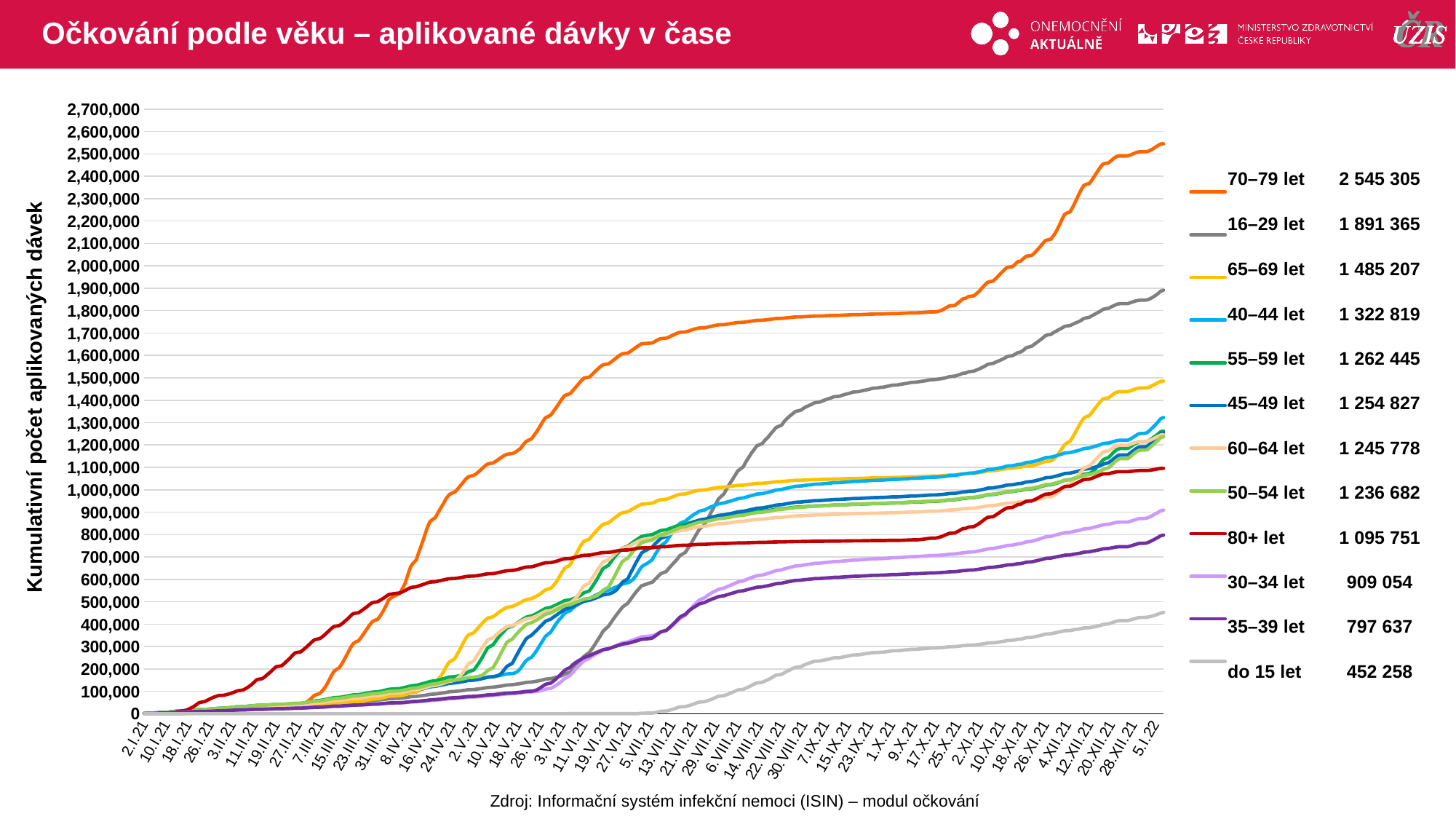

# Očkování podle věku – aplikované dávky v čase

### Chart

| Category | 70–79 | 16–29 | 65–69 | 40–44 | 55–59 | 45–49 | 60–64 | 50–54 | 80+ | 30–34 | 35–39 | do 15 |
|---|---|---|---|---|---|---|---|---|---|---|---|---|
| 2.I.21 | 689.0 | 1435.0 | 744.0 | 1697.0 | 1320.0 | 1525.0 | 1079.0 | 1488.0 | 759.0 | 1134.0 | 935.0 | 0.0 |
| 3.I.21 | 725.0 | 1527.0 | 786.0 | 1839.0 | 1429.0 | 1644.0 | 1147.0 | 1597.0 | 764.0 | 1216.0 | 1001.0 | 0.0 |
| 4.I.21 | 870.0 | 1855.0 | 992.0 | 2336.0 | 1847.0 | 2111.0 | 1459.0 | 2043.0 | 799.0 | 1505.0 | 1276.0 | 0.0 |
| 5.I.21 | 1045.0 | 2312.0 | 1222.0 | 2933.0 | 2368.0 | 2697.0 | 1843.0 | 2639.0 | 843.0 | 1857.0 | 1641.0 | 0.0 |
| 6.I.21 | 1303.0 | 2894.0 | 1538.0 | 3701.0 | 3047.0 | 3449.0 | 2327.0 | 3389.0 | 916.0 | 2312.0 | 2029.0 | 0.0 |
| 7.I.21 | 1784.0 | 3694.0 | 1947.0 | 4655.0 | 3913.0 | 4395.0 | 3009.0 | 4334.0 | 1348.0 | 2881.0 | 2588.0 | 0.0 |
| 8.I.21 | 2317.0 | 4598.0 | 2438.0 | 5817.0 | 4937.0 | 5623.0 | 3821.0 | 5528.0 | 2228.0 | 3550.0 | 3267.0 | 0.0 |
| 9.I.21 | 2501.0 | 4740.0 | 2594.0 | 6023.0 | 5147.0 | 5827.0 | 4012.0 | 5742.0 | 2422.0 | 3660.0 | 3398.0 | 0.0 |
| 10.I.21 | 2660.0 | 4877.0 | 2731.0 | 6225.0 | 5333.0 | 6035.0 | 4161.0 | 5930.0 | 2537.0 | 3777.0 | 3504.0 | 0.0 |
| 11.I.21 | 3152.0 | 5855.0 | 3250.0 | 7475.0 | 6414.0 | 7253.0 | 4970.0 | 7022.0 | 3194.0 | 4441.0 | 4157.0 | 0.0 |
| 12.I.21 | 4075.0 | 6920.0 | 3994.0 | 8998.0 | 7696.0 | 8717.0 | 6040.0 | 8401.0 | 4955.0 | 5236.0 | 5010.0 | 0.0 |
| 13.I.21 | 5315.0 | 7878.0 | 4773.0 | 10392.0 | 9076.0 | 10124.0 | 7072.0 | 9850.0 | 6713.0 | 6004.0 | 5811.0 | 0.0 |
| 14.I.21 | 6777.0 | 8927.0 | 5693.0 | 11916.0 | 10570.0 | 11633.0 | 8247.0 | 11429.0 | 9078.0 | 6772.0 | 6619.0 | 0.0 |
| 15.I.21 | 8011.0 | 9875.0 | 6560.0 | 13266.0 | 11988.0 | 12933.0 | 9384.0 | 12878.0 | 11480.0 | 7464.0 | 7338.0 | 0.0 |
| 16.I.21 | 8353.0 | 10008.0 | 6730.0 | 13460.0 | 12191.0 | 13096.0 | 9561.0 | 13096.0 | 13029.0 | 7554.0 | 7427.0 | 0.0 |
| 17.I.21 | 8575.0 | 10187.0 | 6849.0 | 13624.0 | 12337.0 | 13252.0 | 9695.0 | 13275.0 | 14703.0 | 7682.0 | 7522.0 | 0.0 |
| 18.I.21 | 9554.0 | 10936.0 | 7622.0 | 14779.0 | 13404.0 | 14358.0 | 10593.0 | 14418.0 | 19546.0 | 8288.0 | 8104.0 | 1.0 |
| 19.I.21 | 10572.0 | 11652.0 | 8410.0 | 15880.0 | 14580.0 | 15462.0 | 11532.0 | 15586.0 | 25330.0 | 8827.0 | 8649.0 | 2.0 |
| 20.I.21 | 11699.0 | 12384.0 | 9153.0 | 16924.0 | 15766.0 | 16559.0 | 12549.0 | 16770.0 | 32024.0 | 9365.0 | 9222.0 | 2.0 |
| 21.I.21 | 12840.0 | 13076.0 | 9837.0 | 17943.0 | 16863.0 | 17576.0 | 13362.0 | 17889.0 | 40438.0 | 9859.0 | 9735.0 | 2.0 |
| 22.I.21 | 13656.0 | 13640.0 | 10336.0 | 18718.0 | 17700.0 | 18375.0 | 13961.0 | 18747.0 | 49519.0 | 10242.0 | 10145.0 | 2.0 |
| 23.I.21 | 13868.0 | 13778.0 | 10447.0 | 18913.0 | 17896.0 | 18554.0 | 14117.0 | 18951.0 | 52040.0 | 10341.0 | 10237.0 | 2.0 |
| 24.I.21 | 13989.0 | 13895.0 | 10536.0 | 19073.0 | 18031.0 | 18701.0 | 14226.0 | 19103.0 | 53906.0 | 10432.0 | 10314.0 | 2.0 |
| 25.I.21 | 14507.0 | 14498.0 | 10995.0 | 19860.0 | 18762.0 | 19470.0 | 14793.0 | 19866.0 | 60118.0 | 10876.0 | 10751.0 | 2.0 |
| 26.I.21 | 15170.0 | 15267.0 | 11602.0 | 20810.0 | 19755.0 | 20407.0 | 15537.0 | 20897.0 | 66539.0 | 11400.0 | 11280.0 | 2.0 |
| 27.I.21 | 15760.0 | 16023.0 | 12085.0 | 21786.0 | 20729.0 | 21433.0 | 16240.0 | 21956.0 | 72084.0 | 11936.0 | 11807.0 | 2.0 |
| 28.I.21 | 16397.0 | 16853.0 | 12592.0 | 22867.0 | 21681.0 | 22467.0 | 17048.0 | 23000.0 | 76767.0 | 12539.0 | 12467.0 | 2.0 |
| 29.I.21 | 17059.0 | 17733.0 | 13181.0 | 24038.0 | 22819.0 | 23793.0 | 17965.0 | 24277.0 | 81151.0 | 13192.0 | 13117.0 | 2.0 |
| 30.I.21 | 17200.0 | 17832.0 | 13301.0 | 24162.0 | 22963.0 | 23936.0 | 18085.0 | 24400.0 | 81790.0 | 13263.0 | 13181.0 | 2.0 |
| 31.I.21 | 17355.0 | 17942.0 | 13413.0 | 24302.0 | 23082.0 | 24062.0 | 18195.0 | 24539.0 | 82459.0 | 13345.0 | 13269.0 | 2.0 |
| 1.II.21 | 18007.0 | 18851.0 | 13985.0 | 25467.0 | 24095.0 | 25179.0 | 18996.0 | 25625.0 | 85441.0 | 13968.0 | 13874.0 | 2.0 |
| 2.II.21 | 18883.0 | 19875.0 | 14706.0 | 26830.0 | 25334.0 | 26575.0 | 19993.0 | 26949.0 | 88828.0 | 14674.0 | 14673.0 | 2.0 |
| 3.II.21 | 20060.0 | 20839.0 | 15495.0 | 28257.0 | 26744.0 | 28002.0 | 21002.0 | 28401.0 | 92499.0 | 15439.0 | 15432.0 | 2.0 |
| 4.II.21 | 21425.0 | 21962.0 | 16391.0 | 29781.0 | 28251.0 | 29564.0 | 22163.0 | 29998.0 | 97360.0 | 16255.0 | 16303.0 | 2.0 |
| 5.II.21 | 22573.0 | 22914.0 | 17234.0 | 31082.0 | 29599.0 | 30874.0 | 23265.0 | 31407.0 | 102200.0 | 16925.0 | 17016.0 | 2.0 |
| 6.II.21 | 22737.0 | 23026.0 | 17357.0 | 31252.0 | 29754.0 | 31011.0 | 23409.0 | 31570.0 | 103998.0 | 17026.0 | 17095.0 | 2.0 |
| 7.II.21 | 22896.0 | 23160.0 | 17454.0 | 31375.0 | 29888.0 | 31142.0 | 23516.0 | 31711.0 | 106126.0 | 17112.0 | 17159.0 | 2.0 |
| 8.II.21 | 23849.0 | 23953.0 | 18121.0 | 32506.0 | 30974.0 | 32248.0 | 24430.0 | 32787.0 | 112328.0 | 17686.0 | 17746.0 | 2.0 |
| 9.II.21 | 24981.0 | 24628.0 | 18884.0 | 33601.0 | 32073.0 | 33344.0 | 25311.0 | 33882.0 | 119982.0 | 18227.0 | 18312.0 | 2.0 |
| 10.II.21 | 26312.0 | 25292.0 | 19651.0 | 34712.0 | 33294.0 | 34488.0 | 26296.0 | 35094.0 | 128842.0 | 18705.0 | 18872.0 | 2.0 |
| 11.II.21 | 28036.0 | 26071.0 | 20582.0 | 35902.0 | 34545.0 | 35744.0 | 27373.0 | 36391.0 | 140221.0 | 19256.0 | 19511.0 | 2.0 |
| 12.II.21 | 29499.0 | 26838.0 | 21380.0 | 36967.0 | 35692.0 | 36843.0 | 28299.0 | 37599.0 | 151803.0 | 19774.0 | 20050.0 | 2.0 |
| 13.II.21 | 29829.0 | 26980.0 | 21519.0 | 37113.0 | 35882.0 | 36991.0 | 28455.0 | 37781.0 | 154774.0 | 19847.0 | 20123.0 | 2.0 |
| 14.II.21 | 29919.0 | 27022.0 | 21586.0 | 37163.0 | 35972.0 | 37034.0 | 28508.0 | 37852.0 | 156583.0 | 19870.0 | 20152.0 | 2.0 |
| 15.II.21 | 30836.0 | 27603.0 | 22135.0 | 37921.0 | 36707.0 | 37779.0 | 29099.0 | 38635.0 | 165581.0 | 20291.0 | 20560.0 | 2.0 |
| 16.II.21 | 32035.0 | 28291.0 | 22734.0 | 38670.0 | 37482.0 | 38460.0 | 29719.0 | 39430.0 | 176280.0 | 20635.0 | 20929.0 | 2.0 |
| 17.II.21 | 33312.0 | 28960.0 | 23346.0 | 39419.0 | 38376.0 | 39254.0 | 30423.0 | 40365.0 | 186548.0 | 21048.0 | 21345.0 | 3.0 |
| 18.II.21 | 34699.0 | 29564.0 | 24137.0 | 40254.0 | 39363.0 | 40101.0 | 31279.0 | 41325.0 | 198440.0 | 21479.0 | 21820.0 | 3.0 |
| 19.II.21 | 35891.0 | 30264.0 | 24766.0 | 41056.0 | 40265.0 | 40922.0 | 31949.0 | 42247.0 | 209797.0 | 21908.0 | 22271.0 | 3.0 |
| 20.II.21 | 36037.0 | 30363.0 | 24854.0 | 41143.0 | 40362.0 | 41027.0 | 32037.0 | 42338.0 | 212027.0 | 21968.0 | 22328.0 | 3.0 |
| 21.II.21 | 36097.0 | 30393.0 | 24898.0 | 41175.0 | 40407.0 | 41099.0 | 32088.0 | 42401.0 | 213720.0 | 21994.0 | 22350.0 | 3.0 |
| 22.II.21 | 36958.0 | 30968.0 | 25368.0 | 41796.0 | 41104.0 | 41684.0 | 32671.0 | 43089.0 | 223791.0 | 22421.0 | 22690.0 | 3.0 |
| 23.II.21 | 37989.0 | 31658.0 | 26020.0 | 42642.0 | 41956.0 | 42526.0 | 33349.0 | 44013.0 | 235886.0 | 22910.0 | 23206.0 | 3.0 |
| 24.II.21 | 39350.0 | 32395.0 | 26764.0 | 43498.0 | 42897.0 | 43368.0 | 34194.0 | 44958.0 | 247205.0 | 23435.0 | 23675.0 | 3.0 |
| 25.II.21 | 40995.0 | 33246.0 | 27575.0 | 44541.0 | 43940.0 | 44434.0 | 35081.0 | 46074.0 | 260645.0 | 24021.0 | 24288.0 | 3.0 |
| 26.II.21 | 42901.0 | 34143.0 | 28395.0 | 45527.0 | 45030.0 | 45426.0 | 35955.0 | 47061.0 | 272182.0 | 24583.0 | 24833.0 | 3.0 |
| 27.II.21 | 43218.0 | 34284.0 | 28474.0 | 45672.0 | 45151.0 | 45539.0 | 36053.0 | 47176.0 | 274432.0 | 24666.0 | 24896.0 | 3.0 |
| 28.II.21 | 43353.0 | 34384.0 | 28555.0 | 45802.0 | 45352.0 | 45662.0 | 36189.0 | 47333.0 | 276110.0 | 24740.0 | 24937.0 | 3.0 |
| 1.III.21 | 45995.0 | 35129.0 | 29662.0 | 46989.0 | 46977.0 | 46815.0 | 37676.0 | 48564.0 | 286289.0 | 25325.0 | 25572.0 | 3.0 |
| 2.III.21 | 51117.0 | 36035.0 | 31259.0 | 48564.0 | 50060.0 | 48391.0 | 40503.0 | 50341.0 | 296616.0 | 25995.0 | 26323.0 | 3.0 |
| 3.III.21 | 59666.0 | 37049.0 | 32970.0 | 50370.0 | 52698.0 | 50195.0 | 42951.0 | 52276.0 | 307864.0 | 26767.0 | 27161.0 | 3.0 |
| 4.III.21 | 70955.0 | 37891.0 | 34777.0 | 51913.0 | 55085.0 | 51856.0 | 45557.0 | 53984.0 | 319990.0 | 27347.0 | 27939.0 | 3.0 |
| 5.III.21 | 81923.0 | 38821.0 | 36201.0 | 53452.0 | 57322.0 | 53349.0 | 47526.0 | 55639.0 | 330031.0 | 28046.0 | 28665.0 | 3.0 |
| 6.III.21 | 86468.0 | 39181.0 | 36788.0 | 53979.0 | 58412.0 | 53879.0 | 48401.0 | 56383.0 | 333067.0 | 28273.0 | 28943.0 | 3.0 |
| 7.III.21 | 90887.0 | 39560.0 | 37447.0 | 54595.0 | 59299.0 | 54492.0 | 49083.0 | 57133.0 | 335731.0 | 28499.0 | 29213.0 | 3.0 |
| 8.III.21 | 103965.0 | 40414.0 | 38644.0 | 55996.0 | 61442.0 | 55850.0 | 51019.0 | 58826.0 | 344729.0 | 29145.0 | 29921.0 | 4.0 |
| 9.III.21 | 120446.0 | 41518.0 | 40081.0 | 57749.0 | 63917.0 | 57790.0 | 53176.0 | 61149.0 | 355493.0 | 29895.0 | 30727.0 | 5.0 |
| 10.III.21 | 142118.0 | 42835.0 | 41563.0 | 59495.0 | 66448.0 | 59369.0 | 55177.0 | 63022.0 | 367076.0 | 30776.0 | 31664.0 | 5.0 |
| 11.III.21 | 166152.0 | 44352.0 | 43311.0 | 61505.0 | 69063.0 | 61390.0 | 57360.0 | 65204.0 | 379089.0 | 31822.0 | 32706.0 | 5.0 |
| 12.III.21 | 187981.0 | 45778.0 | 45069.0 | 63603.0 | 71427.0 | 63349.0 | 59109.0 | 67233.0 | 388603.0 | 32702.0 | 33647.0 | 5.0 |
| 13.III.21 | 198171.0 | 46211.0 | 45508.0 | 64222.0 | 72392.0 | 64175.0 | 59742.0 | 67988.0 | 391391.0 | 32912.0 | 33942.0 | 6.0 |
| 14.III.21 | 205576.0 | 46580.0 | 45815.0 | 64724.0 | 73044.0 | 64650.0 | 60138.0 | 68610.0 | 393356.0 | 33103.0 | 34151.0 | 8.0 |
| 15.III.21 | 223143.0 | 47811.0 | 47094.0 | 66212.0 | 74614.0 | 65981.0 | 61336.0 | 70040.0 | 401490.0 | 33830.0 | 34811.0 | 8.0 |
| 16.III.21 | 245594.0 | 49187.0 | 48783.0 | 68207.0 | 77012.0 | 67975.0 | 63114.0 | 72349.0 | 412325.0 | 34774.0 | 35756.0 | 8.0 |
| 17.III.21 | 268463.0 | 50536.0 | 50436.0 | 69921.0 | 79291.0 | 69670.0 | 64772.0 | 74363.0 | 422684.0 | 35649.0 | 36625.0 | 8.0 |
| 18.III.21 | 291832.0 | 51814.0 | 52166.0 | 71639.0 | 81543.0 | 71367.0 | 66348.0 | 76478.0 | 434897.0 | 36505.0 | 37523.0 | 8.0 |
| 19.III.21 | 311429.0 | 53422.0 | 54132.0 | 73660.0 | 84058.0 | 73267.0 | 68298.0 | 78738.0 | 446480.0 | 37406.0 | 38568.0 | 8.0 |
| 20.III.21 | 320573.0 | 54008.0 | 54592.0 | 74272.0 | 84976.0 | 73776.0 | 68731.0 | 79729.0 | 449099.0 | 37701.0 | 38902.0 | 8.0 |
| 21.III.21 | 325334.0 | 54304.0 | 54769.0 | 74559.0 | 85328.0 | 74077.0 | 68949.0 | 80139.0 | 450856.0 | 37880.0 | 39044.0 | 8.0 |
| 22.III.21 | 341039.0 | 55289.0 | 56450.0 | 76023.0 | 87322.0 | 75588.0 | 70680.0 | 81930.0 | 459127.0 | 38561.0 | 39716.0 | 8.0 |
| 23.III.21 | 358441.0 | 56475.0 | 58315.0 | 77474.0 | 89547.0 | 77174.0 | 72506.0 | 83752.0 | 467679.0 | 39309.0 | 40519.0 | 8.0 |
| 24.III.21 | 376863.0 | 57693.0 | 60614.0 | 79167.0 | 91782.0 | 78900.0 | 74607.0 | 85578.0 | 476458.0 | 40180.0 | 41326.0 | 8.0 |
| 25.III.21 | 394862.0 | 58963.0 | 62874.0 | 80953.0 | 93923.0 | 80723.0 | 76757.0 | 87393.0 | 487101.0 | 40989.0 | 42193.0 | 8.0 |
| 26.III.21 | 410694.0 | 60520.0 | 65238.0 | 83145.0 | 96381.0 | 82786.0 | 78890.0 | 89488.0 | 495739.0 | 42051.0 | 43307.0 | 8.0 |
| 27.III.21 | 417418.0 | 60895.0 | 65784.0 | 83613.0 | 97189.0 | 83180.0 | 79395.0 | 89985.0 | 498058.0 | 42296.0 | 43559.0 | 8.0 |
| 28.III.21 | 421455.0 | 61186.0 | 66396.0 | 84063.0 | 97875.0 | 83643.0 | 79823.0 | 90466.0 | 499709.0 | 42485.0 | 43760.0 | 8.0 |
| 29.III.21 | 437921.0 | 62244.0 | 68964.0 | 85718.0 | 100158.0 | 85334.0 | 82173.0 | 92265.0 | 507359.0 | 43266.0 | 44629.0 | 8.0 |
| 30.III.21 | 458376.0 | 63671.0 | 71763.0 | 87607.0 | 102925.0 | 87694.0 | 84847.0 | 94640.0 | 514800.0 | 44208.0 | 45575.0 | 8.0 |
| 31.III.21 | 481069.0 | 65271.0 | 74622.0 | 89667.0 | 105799.0 | 89735.0 | 87364.0 | 96801.0 | 523147.0 | 45263.0 | 46671.0 | 8.0 |
| 1.IV.21 | 508041.0 | 67089.0 | 77904.0 | 92082.0 | 108929.0 | 92043.0 | 90296.0 | 99325.0 | 531957.0 | 46509.0 | 47976.0 | 8.0 |
| 2.IV.21 | 518082.0 | 67664.0 | 78840.0 | 92968.0 | 110072.0 | 92806.0 | 91128.0 | 100207.0 | 534538.0 | 46875.0 | 48389.0 | 9.0 |
| 3.IV.21 | 525326.0 | 68167.0 | 79430.0 | 93582.0 | 110919.0 | 93465.0 | 91841.0 | 100901.0 | 536374.0 | 47163.0 | 48712.0 | 9.0 |
| 4.IV.21 | 531066.0 | 68477.0 | 79837.0 | 94099.0 | 111631.0 | 94009.0 | 92283.0 | 101473.0 | 537986.0 | 47354.0 | 48928.0 | 9.0 |
| 5.IV.21 | 536137.0 | 68795.0 | 80208.0 | 94496.0 | 112092.0 | 94359.0 | 92751.0 | 101990.0 | 539076.0 | 47549.0 | 49129.0 | 9.0 |
| 6.IV.21 | 558609.0 | 70392.0 | 82508.0 | 96345.0 | 114806.0 | 96291.0 | 95072.0 | 104236.0 | 544417.0 | 48493.0 | 50076.0 | 9.0 |
| 7.IV.21 | 581746.0 | 71679.0 | 85266.0 | 98076.0 | 117480.0 | 98189.0 | 97336.0 | 106402.0 | 549797.0 | 49330.0 | 50925.0 | 9.0 |
| 8.IV.21 | 620579.0 | 73590.0 | 89562.0 | 100595.0 | 120552.0 | 100635.0 | 100434.0 | 109091.0 | 557138.0 | 50569.0 | 52274.0 | 9.0 |
| 9.IV.21 | 656305.0 | 76063.0 | 94213.0 | 103610.0 | 124344.0 | 103812.0 | 103726.0 | 112294.0 | 563175.0 | 52194.0 | 53876.0 | 10.0 |
| 10.IV.21 | 673501.0 | 76925.0 | 95996.0 | 105166.0 | 125874.0 | 105133.0 | 104957.0 | 113591.0 | 565360.0 | 52721.0 | 54708.0 | 10.0 |
| 11.IV.21 | 685394.0 | 77540.0 | 97028.0 | 105960.0 | 126727.0 | 105909.0 | 105649.0 | 114470.0 | 566717.0 | 53053.0 | 55068.0 | 10.0 |
| 12.IV.21 | 721579.0 | 79036.0 | 102156.0 | 108277.0 | 129740.0 | 108226.0 | 108808.0 | 117189.0 | 570835.0 | 54010.0 | 56149.0 | 10.0 |
| 13.IV.21 | 755154.0 | 80539.0 | 107298.0 | 110941.0 | 132866.0 | 110959.0 | 111835.0 | 120356.0 | 575030.0 | 55096.0 | 57330.0 | 10.0 |
| 14.IV.21 | 791925.0 | 82025.0 | 113806.0 | 113328.0 | 135964.0 | 113564.0 | 115024.0 | 123342.0 | 579090.0 | 56149.0 | 58451.0 | 10.0 |
| 15.IV.21 | 828482.0 | 83996.0 | 123799.0 | 116260.0 | 139595.0 | 116468.0 | 118917.0 | 126513.0 | 583808.0 | 57479.0 | 59860.0 | 10.0 |
| 16.IV.21 | 857363.0 | 86263.0 | 132910.0 | 120355.0 | 143978.0 | 120582.0 | 123445.0 | 130503.0 | 587712.0 | 59093.0 | 61778.0 | 10.0 |
| 17.IV.21 | 867640.0 | 87172.0 | 136884.0 | 121758.0 | 145837.0 | 121887.0 | 124757.0 | 132308.0 | 588592.0 | 59724.0 | 62581.0 | 10.0 |
| 18.IV.21 | 875711.0 | 87916.0 | 139328.0 | 122790.0 | 146772.0 | 122769.0 | 125603.0 | 133166.0 | 589245.0 | 60236.0 | 63170.0 | 10.0 |
| 19.IV.21 | 898278.0 | 89698.0 | 153194.0 | 125562.0 | 149884.0 | 125291.0 | 129025.0 | 136171.0 | 592028.0 | 61414.0 | 64529.0 | 11.0 |
| 20.IV.21 | 919770.0 | 91362.0 | 168231.0 | 127970.0 | 153041.0 | 127768.0 | 132412.0 | 138837.0 | 594882.0 | 62498.0 | 65803.0 | 11.0 |
| 21.IV.21 | 939449.0 | 93101.0 | 188248.0 | 130387.0 | 156289.0 | 130244.0 | 136075.0 | 141554.0 | 597526.0 | 63750.0 | 67091.0 | 11.0 |
| 22.IV.21 | 961941.0 | 95229.0 | 211623.0 | 133337.0 | 160096.0 | 133004.0 | 140389.0 | 144676.0 | 600537.0 | 65169.0 | 68528.0 | 11.0 |
| 23.IV.21 | 977850.0 | 97761.0 | 230380.0 | 136735.0 | 163775.0 | 135893.0 | 144652.0 | 147999.0 | 602702.0 | 66985.0 | 70366.0 | 14.0 |
| 24.IV.21 | 984525.0 | 98763.0 | 238121.0 | 137675.0 | 164743.0 | 136914.0 | 146414.0 | 148906.0 | 603369.0 | 67525.0 | 70857.0 | 15.0 |
| 25.IV.21 | 989180.0 | 99359.0 | 244168.0 | 138408.0 | 165587.0 | 137752.0 | 149088.0 | 149650.0 | 603779.0 | 67968.0 | 71244.0 | 15.0 |
| 26.IV.21 | 1001869.0 | 100784.0 | 267073.0 | 140087.0 | 167803.0 | 139410.0 | 157039.0 | 151412.0 | 605496.0 | 68895.0 | 72228.0 | 16.0 |
| 27.IV.21 | 1016019.0 | 102118.0 | 288056.0 | 141784.0 | 170255.0 | 141428.0 | 168235.0 | 153403.0 | 607435.0 | 69831.0 | 73156.0 | 16.0 |
| 28.IV.21 | 1031174.0 | 103722.0 | 312670.0 | 143882.0 | 173396.0 | 143632.0 | 182990.0 | 155826.0 | 609667.0 | 70933.0 | 74261.0 | 16.0 |
| 29.IV.21 | 1046964.0 | 105401.0 | 335332.0 | 146468.0 | 179523.0 | 146008.0 | 202930.0 | 158396.0 | 612293.0 | 72182.0 | 75596.0 | 17.0 |
| 30.IV.21 | 1057781.0 | 107409.0 | 352175.0 | 149179.0 | 187235.0 | 148627.0 | 222758.0 | 161245.0 | 613945.0 | 73520.0 | 76993.0 | 18.0 |
| 1.V.21 | 1061599.0 | 107917.0 | 356297.0 | 149942.0 | 191328.0 | 149316.0 | 229311.0 | 162031.0 | 614359.0 | 73859.0 | 77355.0 | 18.0 |
| 2.V.21 | 1064448.0 | 108430.0 | 361296.0 | 150549.0 | 195400.0 | 149926.0 | 234856.0 | 162758.0 | 614753.0 | 74176.0 | 77681.0 | 19.0 |
| 3.V.21 | 1072763.0 | 109737.0 | 375543.0 | 152399.0 | 211472.0 | 151921.0 | 255988.0 | 165048.0 | 616084.0 | 75137.0 | 78623.0 | 19.0 |
| 4.V.21 | 1083188.0 | 111158.0 | 389044.0 | 154635.0 | 229487.0 | 154186.0 | 273743.0 | 167734.0 | 618068.0 | 76197.0 | 79703.0 | 20.0 |
| 5.V.21 | 1094335.0 | 112801.0 | 402507.0 | 156891.0 | 249831.0 | 156719.0 | 293758.0 | 171457.0 | 620162.0 | 77417.0 | 80996.0 | 20.0 |
| 6.V.21 | 1106082.0 | 114601.0 | 415928.0 | 159821.0 | 271872.0 | 159805.0 | 312025.0 | 180816.0 | 622727.0 | 78794.0 | 82431.0 | 20.0 |
| 7.V.21 | 1114943.0 | 116955.0 | 426518.0 | 163052.0 | 293391.0 | 163193.0 | 329451.0 | 192251.0 | 624751.0 | 80536.0 | 84125.0 | 21.0 |
| 8.V.21 | 1117616.0 | 117790.0 | 430137.0 | 164183.0 | 301144.0 | 164282.0 | 334387.0 | 199224.0 | 625171.0 | 81195.0 | 84734.0 | 21.0 |
| 9.V.21 | 1119519.0 | 118452.0 | 432909.0 | 165015.0 | 307899.0 | 165065.0 | 338468.0 | 205221.0 | 625560.0 | 81708.0 | 85173.0 | 21.0 |
| 10.V.21 | 1126958.0 | 120122.0 | 441788.0 | 167412.0 | 324638.0 | 167442.0 | 350212.0 | 226515.0 | 627708.0 | 82971.0 | 86560.0 | 21.0 |
| 11.V.21 | 1135848.0 | 121914.0 | 451541.0 | 169957.0 | 341121.0 | 171284.0 | 361596.0 | 248087.0 | 630570.0 | 84341.0 | 87923.0 | 22.0 |
| 12.V.21 | 1144313.0 | 123761.0 | 460323.0 | 172412.0 | 355678.0 | 179811.0 | 371598.0 | 272963.0 | 633379.0 | 85632.0 | 89134.0 | 24.0 |
| 13.V.21 | 1152620.0 | 125867.0 | 468429.0 | 175082.0 | 368351.0 | 195156.0 | 380821.0 | 295930.0 | 636229.0 | 86970.0 | 90526.0 | 35.0 |
| 14.V.21 | 1158214.0 | 127875.0 | 474418.0 | 177660.0 | 382361.0 | 210809.0 | 389087.0 | 318456.0 | 638409.0 | 88368.0 | 91878.0 | 40.0 |
| 15.V.21 | 1160187.0 | 128975.0 | 476849.0 | 178548.0 | 386983.0 | 218478.0 | 391875.0 | 326740.0 | 639228.0 | 88941.0 | 92450.0 | 43.0 |
| 16.V.21 | 1161671.0 | 129608.0 | 478697.0 | 179218.0 | 390748.0 | 224615.0 | 393969.0 | 333281.0 | 639929.0 | 89358.0 | 92814.0 | 49.0 |
| 17.V.21 | 1166838.0 | 131119.0 | 484342.0 | 182181.0 | 399015.0 | 248576.0 | 399444.0 | 348157.0 | 641769.0 | 90360.0 | 93843.0 | 52.0 |
| 18.V.21 | 1175870.0 | 132937.0 | 490361.0 | 189101.0 | 407193.0 | 270284.0 | 405378.0 | 362000.0 | 644459.0 | 91577.0 | 95026.0 | 67.0 |
| 19.V.21 | 1185042.0 | 134763.0 | 496608.0 | 202444.0 | 415122.0 | 293235.0 | 411171.0 | 374959.0 | 647844.0 | 92817.0 | 96299.0 | 71.0 |
| 20.V.21 | 1201185.0 | 137152.0 | 503595.0 | 220488.0 | 422971.0 | 313543.0 | 417349.0 | 386513.0 | 651900.0 | 94299.0 | 97780.0 | 81.0 |
| 21.V.21 | 1215542.0 | 139775.0 | 509248.0 | 236378.0 | 430723.0 | 334005.0 | 422982.0 | 398228.0 | 654747.0 | 96098.0 | 99549.0 | 88.0 |
| 22.V.21 | 1221796.0 | 140787.0 | 511846.0 | 245896.0 | 434306.0 | 343408.0 | 425604.0 | 402753.0 | 655525.0 | 96700.0 | 100194.0 | 95.0 |
| 23.V.21 | 1227314.0 | 141592.0 | 513768.0 | 251520.0 | 436806.0 | 350430.0 | 427384.0 | 406207.0 | 656079.0 | 97154.0 | 100664.0 | 96.0 |
| 24.V.21 | 1244897.0 | 143492.0 | 519930.0 | 267406.0 | 442048.0 | 362757.0 | 432234.0 | 412531.0 | 659211.0 | 98504.0 | 102601.0 | 99.0 |
| 25.V.21 | 1261869.0 | 145546.0 | 526143.0 | 284660.0 | 448537.0 | 374204.0 | 437940.0 | 419172.0 | 663102.0 | 99867.0 | 106970.0 | 100.0 |
| 26.V.21 | 1281426.0 | 148130.0 | 533433.0 | 305583.0 | 455485.0 | 387687.0 | 444085.0 | 427454.0 | 666892.0 | 101904.0 | 114089.0 | 104.0 |
| 27.V.21 | 1302800.0 | 151022.0 | 543748.0 | 324618.0 | 462687.0 | 399115.0 | 450646.0 | 435218.0 | 670674.0 | 105166.0 | 122398.0 | 106.0 |
| 28.V.21 | 1321058.0 | 154404.0 | 552338.0 | 344731.0 | 469851.0 | 412151.0 | 456981.0 | 443787.0 | 673773.0 | 109367.0 | 130844.0 | 111.0 |
| 29.V.21 | 1327443.0 | 155733.0 | 556714.0 | 355357.0 | 472756.0 | 417736.0 | 459064.0 | 447583.0 | 674336.0 | 111912.0 | 134381.0 | 112.0 |
| 30.V.21 | 1333443.0 | 156791.0 | 559530.0 | 364444.0 | 474853.0 | 422454.0 | 460618.0 | 450473.0 | 674897.0 | 113614.0 | 136543.0 | 113.0 |
| 31.V.21 | 1350409.0 | 159710.0 | 573118.0 | 383906.0 | 480362.0 | 431340.0 | 465825.0 | 456858.0 | 677320.0 | 119805.0 | 145842.0 | 116.0 |
| 1.VI.21 | 1367532.0 | 162891.0 | 588138.0 | 402390.0 | 486159.0 | 440103.0 | 471321.0 | 463215.0 | 680670.0 | 126947.0 | 156083.0 | 121.0 |
| 2.VI.21 | 1385157.0 | 166358.0 | 607866.0 | 418914.0 | 492080.0 | 448696.0 | 477067.0 | 469538.0 | 684703.0 | 135669.0 | 168112.0 | 131.0 |
| 3.VI.21 | 1404431.0 | 170052.0 | 630416.0 | 432158.0 | 498074.0 | 456484.0 | 482982.0 | 475606.0 | 688809.0 | 145675.0 | 180321.0 | 142.0 |
| 4.VI.21 | 1420107.0 | 176883.0 | 648758.0 | 448495.0 | 504603.0 | 465845.0 | 488856.0 | 482618.0 | 691800.0 | 156578.0 | 192705.0 | 183.0 |
| 5.VI.21 | 1425250.0 | 181028.0 | 656997.0 | 454875.0 | 506820.0 | 469827.0 | 491442.0 | 485206.0 | 692505.0 | 163048.0 | 200618.0 | 196.0 |
| 6.VI.21 | 1428742.0 | 185426.0 | 663059.0 | 459289.0 | 508196.0 | 472331.0 | 494480.0 | 486938.0 | 692894.0 | 170633.0 | 205957.0 | 202.0 |
| 7.VI.21 | 1442502.0 | 195668.0 | 686067.0 | 470505.0 | 512920.0 | 478620.0 | 503591.0 | 491888.0 | 695476.0 | 183966.0 | 218477.0 | 212.0 |
| 8.VI.21 | 1456659.0 | 209354.0 | 706849.0 | 480339.0 | 517561.0 | 484531.0 | 515521.0 | 496738.0 | 698581.0 | 198095.0 | 227896.0 | 217.0 |
| 9.VI.21 | 1471113.0 | 224087.0 | 730807.0 | 489250.0 | 522485.0 | 490202.0 | 530523.0 | 501670.0 | 701639.0 | 211527.0 | 235739.0 | 230.0 |
| 10.VI.21 | 1485868.0 | 239796.0 | 752724.0 | 497309.0 | 529799.0 | 495520.0 | 550024.0 | 506188.0 | 704875.0 | 223390.0 | 242646.0 | 240.0 |
| 11.VI.21 | 1497847.0 | 254571.0 | 769616.0 | 506157.0 | 539082.0 | 501629.0 | 570122.0 | 511497.0 | 707327.0 | 235241.0 | 250527.0 | 261.0 |
| 12.VI.21 | 1501174.0 | 264323.0 | 774237.0 | 510945.0 | 544019.0 | 504446.0 | 577196.0 | 513522.0 | 707898.0 | 241923.0 | 254911.0 | 269.0 |
| 13.VI.21 | 1503169.0 | 273604.0 | 779181.0 | 513947.0 | 548377.0 | 506063.0 | 582727.0 | 514837.0 | 708234.0 | 247248.0 | 258511.0 | 275.0 |
| 14.VI.21 | 1514255.0 | 289351.0 | 794125.0 | 520327.0 | 565364.0 | 510510.0 | 604324.0 | 519148.0 | 710367.0 | 256150.0 | 264585.0 | 291.0 |
| 15.VI.21 | 1526326.0 | 307824.0 | 808155.0 | 526909.0 | 583907.0 | 515022.0 | 622454.0 | 523635.0 | 712831.0 | 263667.0 | 270227.0 | 297.0 |
| 16.VI.21 | 1538171.0 | 327527.0 | 821848.0 | 533035.0 | 604380.0 | 519719.0 | 642354.0 | 528834.0 | 715188.0 | 270793.0 | 275310.0 | 305.0 |
| 17.VI.21 | 1549521.0 | 346589.0 | 834954.0 | 539364.0 | 626202.0 | 524690.0 | 660053.0 | 538899.0 | 717739.0 | 276763.0 | 280356.0 | 316.0 |
| 18.VI.21 | 1557964.0 | 367668.0 | 845561.0 | 546501.0 | 647801.0 | 530434.0 | 677402.0 | 551248.0 | 719575.0 | 283551.0 | 285690.0 | 337.0 |
| 19.VI.21 | 1560477.0 | 379669.0 | 849296.0 | 549443.0 | 655556.0 | 532687.0 | 682428.0 | 558547.0 | 720052.0 | 286805.0 | 288353.0 | 344.0 |
| 20.VI.21 | 1562246.0 | 390507.0 | 852172.0 | 551293.0 | 662343.0 | 534143.0 | 686560.0 | 564768.0 | 720320.0 | 289356.0 | 290054.0 | 349.0 |
| 21.VI.21 | 1570680.0 | 408142.0 | 861700.0 | 556609.0 | 679653.0 | 538411.0 | 698649.0 | 586546.0 | 722077.0 | 294675.0 | 294242.0 | 369.0 |
| 22.VI.21 | 1580658.0 | 426270.0 | 871916.0 | 562035.0 | 696623.0 | 544007.0 | 710189.0 | 608335.0 | 724379.0 | 299717.0 | 298586.0 | 394.0 |
| 23.VI.21 | 1590384.0 | 442846.0 | 881368.0 | 567000.0 | 711304.0 | 553624.0 | 720620.0 | 632969.0 | 726675.0 | 305012.0 | 302598.0 | 407.0 |
| 24.VI.21 | 1599938.0 | 458830.0 | 890358.0 | 572341.0 | 724430.0 | 569501.0 | 730237.0 | 655855.0 | 728798.0 | 310326.0 | 306490.0 | 420.0 |
| 25.VI.21 | 1606903.0 | 474784.0 | 897019.0 | 578360.0 | 738906.0 | 586271.0 | 739070.0 | 678792.0 | 730403.0 | 315828.0 | 310725.0 | 471.0 |
| 26.VI.21 | 1609017.0 | 484534.0 | 899558.0 | 582099.0 | 743812.0 | 594749.0 | 742152.0 | 687330.0 | 730913.0 | 318162.0 | 312685.0 | 476.0 |
| 27.VI.21 | 1610432.0 | 492899.0 | 901455.0 | 584176.0 | 747839.0 | 601552.0 | 744485.0 | 694179.0 | 731198.0 | 320486.0 | 314195.0 | 483.0 |
| 28.VI.21 | 1617911.0 | 509856.0 | 908496.0 | 590460.0 | 757194.0 | 626927.0 | 751076.0 | 710294.0 | 732794.0 | 325226.0 | 317530.0 | 498.0 |
| 29.VI.21 | 1626937.0 | 526582.0 | 916085.0 | 600637.0 | 766311.0 | 650187.0 | 758111.0 | 725165.0 | 734942.0 | 329837.0 | 320981.0 | 531.0 |
| 30.VI.21 | 1635525.0 | 543177.0 | 923042.0 | 616236.0 | 775083.0 | 674147.0 | 764533.0 | 738975.0 | 737057.0 | 334565.0 | 324589.0 | 572.0 |
| 1.VII.21 | 1644714.0 | 556968.0 | 929676.0 | 636269.0 | 783044.0 | 695374.0 | 770827.0 | 750993.0 | 739192.0 | 338601.0 | 328055.0 | 973.0 |
| 2.VII.21 | 1651531.0 | 570927.0 | 935194.0 | 655239.0 | 791424.0 | 716978.0 | 776453.0 | 763528.0 | 740697.0 | 343281.0 | 332270.0 | 2493.0 |
| 3.VII.21 | 1653054.0 | 575170.0 | 936823.0 | 664357.0 | 794331.0 | 725567.0 | 778376.0 | 767516.0 | 740993.0 | 344425.0 | 333288.0 | 2652.0 |
| 4.VII.21 | 1653927.0 | 579505.0 | 937962.0 | 670333.0 | 796544.0 | 731924.0 | 779771.0 | 770648.0 | 741143.0 | 345549.0 | 334417.0 | 2797.0 |
| 5.VII.21 | 1654859.0 | 583978.0 | 939117.0 | 679148.0 | 798408.0 | 738893.0 | 781096.0 | 773648.0 | 741304.0 | 346776.0 | 335679.0 | 2834.0 |
| 6.VII.21 | 1655892.0 | 587306.0 | 940327.0 | 689121.0 | 800227.0 | 744793.0 | 782466.0 | 776389.0 | 741509.0 | 347904.0 | 338227.0 | 2862.0 |
| 7.VII.21 | 1662923.0 | 600339.0 | 945818.0 | 711171.0 | 806385.0 | 759063.0 | 787552.0 | 784452.0 | 742981.0 | 352690.0 | 346791.0 | 5104.0 |
| 8.VII.21 | 1669830.0 | 612551.0 | 951336.0 | 729810.0 | 812214.0 | 770298.0 | 792365.0 | 791437.0 | 744362.0 | 358215.0 | 355876.0 | 7827.0 |
| 9.VII.21 | 1674910.0 | 624886.0 | 955490.0 | 749107.0 | 817836.0 | 782443.0 | 796538.0 | 798830.0 | 745514.0 | 364861.0 | 365262.0 | 11359.0 |
| 10.VII.21 | 1675938.0 | 630100.0 | 956587.0 | 758920.0 | 819679.0 | 787426.0 | 797749.0 | 801673.0 | 745715.0 | 368303.0 | 369084.0 | 11549.0 |
| 11.VII.21 | 1676759.0 | 634498.0 | 957427.0 | 767322.0 | 821099.0 | 791522.0 | 798647.0 | 803996.0 | 745918.0 | 370940.0 | 371696.0 | 12249.0 |
| 12.VII.21 | 1681978.0 | 649544.0 | 961708.0 | 786897.0 | 825424.0 | 800530.0 | 802414.0 | 809448.0 | 747071.0 | 380310.0 | 382407.0 | 14913.0 |
| 13.VII.21 | 1687742.0 | 663075.0 | 966593.0 | 804621.0 | 829841.0 | 808667.0 | 806375.0 | 814817.0 | 748317.0 | 390096.0 | 393464.0 | 18612.0 |
| 14.VII.21 | 1693477.0 | 676258.0 | 971494.0 | 820833.0 | 834400.0 | 816742.0 | 810565.0 | 820231.0 | 749593.0 | 400923.0 | 405940.0 | 22064.0 |
| 15.VII.21 | 1699205.0 | 689650.0 | 976284.0 | 833907.0 | 838937.0 | 824116.0 | 814605.0 | 825484.0 | 750852.0 | 412611.0 | 418378.0 | 26670.0 |
| 16.VII.21 | 1703200.0 | 706156.0 | 979866.0 | 849705.0 | 843784.0 | 833030.0 | 818330.0 | 831233.0 | 751710.0 | 425309.0 | 430963.0 | 30608.0 |
| 17.VII.21 | 1704097.0 | 712995.0 | 980784.0 | 855339.0 | 845440.0 | 836138.0 | 819413.0 | 833297.0 | 751884.0 | 432071.0 | 438568.0 | 31210.0 |
| 18.VII.21 | 1704732.0 | 720614.0 | 981450.0 | 859425.0 | 846506.0 | 838364.0 | 820209.0 | 834721.0 | 752023.0 | 439708.0 | 443921.0 | 31846.0 |
| 19.VII.21 | 1708360.0 | 739241.0 | 984807.0 | 870490.0 | 850006.0 | 844289.0 | 823248.0 | 838951.0 | 752772.0 | 454050.0 | 456499.0 | 35428.0 |
| 20.VII.21 | 1712538.0 | 758861.0 | 988667.0 | 880003.0 | 853629.0 | 849908.0 | 826730.0 | 843146.0 | 753780.0 | 468804.0 | 466343.0 | 38788.0 |
| 21.VII.21 | 1716562.0 | 780207.0 | 992271.0 | 888769.0 | 857147.0 | 854999.0 | 830004.0 | 847154.0 | 754748.0 | 482788.0 | 474652.0 | 42865.0 |
| 22.VII.21 | 1720032.0 | 801659.0 | 995537.0 | 895969.0 | 860391.0 | 859625.0 | 832820.0 | 850766.0 | 755646.0 | 495000.0 | 481938.0 | 48007.0 |
| 23.VII.21 | 1722465.0 | 822160.0 | 997740.0 | 903896.0 | 863619.0 | 864716.0 | 835246.0 | 854445.0 | 756318.0 | 507128.0 | 489887.0 | 51763.0 |
| 24.VII.21 | 1723156.0 | 833271.0 | 998434.0 | 907374.0 | 864915.0 | 867054.0 | 836123.0 | 855900.0 | 756478.0 | 512736.0 | 493545.0 | 52903.0 |
| 25.VII.21 | 1723490.0 | 844307.0 | 998823.0 | 909900.0 | 865654.0 | 868384.0 | 836634.0 | 856795.0 | 756563.0 | 517477.0 | 496559.0 | 53941.0 |
| 26.VII.21 | 1726030.0 | 868062.0 | 1001115.0 | 916254.0 | 868118.0 | 872125.0 | 838907.0 | 859574.0 | 757148.0 | 527293.0 | 503061.0 | 58072.0 |
| 27.VII.21 | 1728962.0 | 890825.0 | 1003767.0 | 922067.0 | 870712.0 | 875598.0 | 841508.0 | 862508.0 | 757903.0 | 535357.0 | 508575.0 | 61967.0 |
| 28.VII.21 | 1731828.0 | 913901.0 | 1006230.0 | 927030.0 | 873162.0 | 878713.0 | 843886.0 | 865221.0 | 758605.0 | 542608.0 | 513387.0 | 66794.0 |
| 29.VII.21 | 1734454.0 | 935469.0 | 1008477.0 | 931618.0 | 875568.0 | 881732.0 | 846012.0 | 867834.0 | 759316.0 | 548528.0 | 517852.0 | 72744.0 |
| 30.VII.21 | 1736433.0 | 958210.0 | 1010204.0 | 937034.0 | 878165.0 | 885432.0 | 847999.0 | 870974.0 | 759814.0 | 555156.0 | 522723.0 | 77960.0 |
| 31.VII.21 | 1736997.0 | 970380.0 | 1010738.0 | 939196.0 | 879071.0 | 886919.0 | 848672.0 | 872087.0 | 759969.0 | 558011.0 | 525012.0 | 79134.0 |
| 1.VIII.21 | 1737302.0 | 981049.0 | 1011064.0 | 940567.0 | 879640.0 | 887843.0 | 849067.0 | 872776.0 | 760038.0 | 560575.0 | 526514.0 | 80785.0 |
| 2.VIII.21 | 1739110.0 | 1003731.0 | 1012670.0 | 944482.0 | 881439.0 | 890262.0 | 850702.0 | 874849.0 | 760509.0 | 566323.0 | 530611.0 | 84761.0 |
| 3.VIII.21 | 1741261.0 | 1024366.0 | 1014542.0 | 948103.0 | 883442.0 | 892707.0 | 852527.0 | 877011.0 | 761019.0 | 571577.0 | 534298.0 | 89667.0 |
| 4.VIII.21 | 1743253.0 | 1043292.0 | 1016318.0 | 951568.0 | 885387.0 | 895184.0 | 854314.0 | 879126.0 | 761550.0 | 576807.0 | 537862.0 | 94397.0 |
| 5.VIII.21 | 1745252.0 | 1062759.0 | 1018141.0 | 955407.0 | 887667.0 | 897964.0 | 856188.0 | 881522.0 | 762039.0 | 582055.0 | 541464.0 | 100613.0 |
| 6.VIII.21 | 1746894.0 | 1083203.0 | 1019629.0 | 959957.0 | 890157.0 | 901455.0 | 858080.0 | 884446.0 | 762453.0 | 588096.0 | 545901.0 | 106109.0 |
| 7.VIII.21 | 1747415.0 | 1092952.0 | 1020113.0 | 961756.0 | 891083.0 | 902775.0 | 858682.0 | 885512.0 | 762558.0 | 590380.0 | 547507.0 | 107361.0 |
| 8.VIII.21 | 1747744.0 | 1101759.0 | 1020457.0 | 963143.0 | 891706.0 | 903778.0 | 859100.0 | 886290.0 | 762627.0 | 592569.0 | 548875.0 | 108545.0 |
| 9.VIII.21 | 1749404.0 | 1124624.0 | 1021975.0 | 966919.0 | 893771.0 | 906495.0 | 860801.0 | 888678.0 | 763033.0 | 598163.0 | 552402.0 | 114291.0 |
| 10.VIII.21 | 1751347.0 | 1143489.0 | 1023704.0 | 970362.0 | 895867.0 | 909130.0 | 862592.0 | 890872.0 | 763537.0 | 602773.0 | 555486.0 | 119314.0 |
| 11.VIII.21 | 1753215.0 | 1163117.0 | 1025399.0 | 973928.0 | 897973.0 | 911881.0 | 864402.0 | 893238.0 | 764040.0 | 607774.0 | 558716.0 | 125657.0 |
| 12.VIII.21 | 1755015.0 | 1179093.0 | 1027022.0 | 976961.0 | 899968.0 | 914308.0 | 866065.0 | 895506.0 | 764525.0 | 611773.0 | 561591.0 | 132387.0 |
| 13.VIII.21 | 1756561.0 | 1195931.0 | 1028373.0 | 980780.0 | 902417.0 | 917507.0 | 867777.0 | 898259.0 | 764910.0 | 616436.0 | 564902.0 | 137751.0 |
| 14.VIII.21 | 1756879.0 | 1201068.0 | 1028614.0 | 981810.0 | 903005.0 | 918346.0 | 868185.0 | 898908.0 | 764996.0 | 617712.0 | 565746.0 | 138885.0 |
| 15.VIII.21 | 1757094.0 | 1206317.0 | 1028857.0 | 982719.0 | 903468.0 | 918964.0 | 868473.0 | 899397.0 | 765045.0 | 618862.0 | 566621.0 | 140327.0 |
| 16.VIII.21 | 1758391.0 | 1221782.0 | 1030049.0 | 985716.0 | 905135.0 | 921237.0 | 869847.0 | 901292.0 | 765359.0 | 622981.0 | 569278.0 | 145965.0 |
| 17.VIII.21 | 1759696.0 | 1233335.0 | 1031242.0 | 988068.0 | 906619.0 | 923189.0 | 871080.0 | 902959.0 | 765746.0 | 626214.0 | 571364.0 | 151318.0 |
| 18.VIII.21 | 1761393.0 | 1248900.0 | 1032870.0 | 991607.0 | 908703.0 | 925870.0 | 872812.0 | 905241.0 | 766164.0 | 630248.0 | 574257.0 | 157543.0 |
| 19.VIII.21 | 1763122.0 | 1263082.0 | 1034368.0 | 994988.0 | 910710.0 | 928355.0 | 874466.0 | 907440.0 | 766624.0 | 634238.0 | 577110.0 | 165442.0 |
| 20.VIII.21 | 1764612.0 | 1278092.0 | 1035724.0 | 999015.0 | 913109.0 | 931507.0 | 876081.0 | 910274.0 | 767001.0 | 639020.0 | 580608.0 | 172354.0 |
| 21.VIII.21 | 1765022.0 | 1283456.0 | 1036067.0 | 1000205.0 | 913791.0 | 932444.0 | 876529.0 | 911106.0 | 767095.0 | 640642.0 | 581649.0 | 173502.0 |
| 22.VIII.21 | 1765266.0 | 1288336.0 | 1036347.0 | 1001152.0 | 914259.0 | 933116.0 | 876825.0 | 911665.0 | 767138.0 | 642087.0 | 582523.0 | 175893.0 |
| 23.VIII.21 | 1766721.0 | 1305470.0 | 1037648.0 | 1004595.0 | 916116.0 | 935740.0 | 878282.0 | 913750.0 | 767502.0 | 646576.0 | 585669.0 | 182446.0 |
| 24.VIII.21 | 1768152.0 | 1318471.0 | 1038979.0 | 1007444.0 | 917808.0 | 937972.0 | 879715.0 | 915685.0 | 767865.0 | 650175.0 | 588234.0 | 189752.0 |
| 25.VIII.21 | 1769549.0 | 1329513.0 | 1040150.0 | 1009962.0 | 919348.0 | 939954.0 | 880955.0 | 917352.0 | 768210.0 | 653482.0 | 590592.0 | 195309.0 |
| 26.VIII.21 | 1770701.0 | 1339129.0 | 1041204.0 | 1012394.0 | 920832.0 | 941785.0 | 882153.0 | 918901.0 | 768528.0 | 656281.0 | 592668.0 | 201691.0 |
| 27.VIII.21 | 1771612.0 | 1349273.0 | 1042057.0 | 1015360.0 | 922480.0 | 944051.0 | 883316.0 | 920836.0 | 768811.0 | 659572.0 | 595074.0 | 206824.0 |
| 28.VIII.21 | 1771821.0 | 1352346.0 | 1042245.0 | 1016118.0 | 922843.0 | 944631.0 | 883561.0 | 921307.0 | 768871.0 | 660418.0 | 595706.0 | 208197.0 |
| 29.VIII.21 | 1771964.0 | 1355269.0 | 1042344.0 | 1016689.0 | 923091.0 | 945064.0 | 883742.0 | 921625.0 | 768903.0 | 661152.0 | 596206.0 | 210096.0 |
| 30.VIII.21 | 1772821.0 | 1364120.0 | 1043085.0 | 1018642.0 | 924194.0 | 946593.0 | 884617.0 | 922915.0 | 769162.0 | 663678.0 | 597970.0 | 216277.0 |
| 31.VIII.21 | 1773663.0 | 1371306.0 | 1043811.0 | 1020293.0 | 925122.0 | 947860.0 | 885397.0 | 924029.0 | 769404.0 | 665692.0 | 599351.0 | 221523.0 |
| 1.IX.21 | 1774351.0 | 1376444.0 | 1044384.0 | 1021500.0 | 925816.0 | 948808.0 | 886000.0 | 924859.0 | 769619.0 | 667342.0 | 600466.0 | 225904.0 |
| 2.IX.21 | 1775090.0 | 1381822.0 | 1044983.0 | 1022929.0 | 926629.0 | 949855.0 | 886622.0 | 925793.0 | 769867.0 | 669043.0 | 601670.0 | 230067.0 |
| 3.IX.21 | 1775706.0 | 1388609.0 | 1045512.0 | 1024786.0 | 927647.0 | 951351.0 | 887373.0 | 927043.0 | 770063.0 | 671309.0 | 603162.0 | 234372.0 |
| 4.IX.21 | 1775819.0 | 1390316.0 | 1045623.0 | 1025220.0 | 927880.0 | 951695.0 | 887516.0 | 927297.0 | 770096.0 | 671839.0 | 603537.0 | 234938.0 |
| 5.IX.21 | 1775905.0 | 1391865.0 | 1045710.0 | 1025588.0 | 928024.0 | 951946.0 | 887621.0 | 927509.0 | 770116.0 | 672276.0 | 603894.0 | 235542.0 |
| 6.IX.21 | 1776481.0 | 1397642.0 | 1046187.0 | 1026832.0 | 928682.0 | 952865.0 | 888159.0 | 928305.0 | 770278.0 | 673896.0 | 604979.0 | 238563.0 |
| 7.IX.21 | 1777056.0 | 1401923.0 | 1046622.0 | 1027931.0 | 929334.0 | 953676.0 | 888667.0 | 929023.0 | 770457.0 | 675146.0 | 605860.0 | 240791.0 |
| 8.IX.21 | 1777617.0 | 1406268.0 | 1047112.0 | 1028984.0 | 929989.0 | 954458.0 | 889166.0 | 929748.0 | 770644.0 | 676471.0 | 606750.0 | 243135.0 |
| 9.IX.21 | 1778223.0 | 1410296.0 | 1047670.0 | 1030082.0 | 930722.0 | 955347.0 | 889682.0 | 930518.0 | 770865.0 | 677719.0 | 607694.0 | 246276.0 |
| 10.IX.21 | 1778805.0 | 1415474.0 | 1048206.0 | 1031571.0 | 931595.0 | 956498.0 | 890303.0 | 931488.0 | 771025.0 | 679378.0 | 608964.0 | 249551.0 |
| 11.IX.21 | 1778913.0 | 1416671.0 | 1048310.0 | 1031851.0 | 931780.0 | 956781.0 | 890421.0 | 931710.0 | 771056.0 | 679761.0 | 609243.0 | 249968.0 |
| 12.IX.21 | 1778964.0 | 1417433.0 | 1048364.0 | 1032039.0 | 931873.0 | 956911.0 | 890488.0 | 931847.0 | 771071.0 | 680021.0 | 609412.0 | 250256.0 |
| 13.IX.21 | 1779567.0 | 1421849.0 | 1048826.0 | 1033077.0 | 932510.0 | 957735.0 | 890994.0 | 932579.0 | 771225.0 | 681306.0 | 610325.0 | 252545.0 |
| 14.IX.21 | 1780170.0 | 1425472.0 | 1049313.0 | 1033943.0 | 933062.0 | 958465.0 | 891491.0 | 933222.0 | 771409.0 | 682426.0 | 611121.0 | 255047.0 |
| 15.IX.21 | 1780681.0 | 1428838.0 | 1049742.0 | 1034814.0 | 933660.0 | 959155.0 | 891970.0 | 933878.0 | 771599.0 | 683491.0 | 611879.0 | 257513.0 |
| 16.IX.21 | 1781208.0 | 1432051.0 | 1050225.0 | 1035693.0 | 934279.0 | 959819.0 | 892458.0 | 934546.0 | 771783.0 | 684532.0 | 612629.0 | 259718.0 |
| 17.IX.21 | 1781749.0 | 1436244.0 | 1050675.0 | 1036962.0 | 935009.0 | 960817.0 | 892984.0 | 935355.0 | 771986.0 | 685959.0 | 613626.0 | 262142.0 |
| 18.IX.21 | 1781852.0 | 1437352.0 | 1050756.0 | 1037250.0 | 935159.0 | 961040.0 | 893094.0 | 935560.0 | 772002.0 | 686303.0 | 613896.0 | 262661.0 |
| 19.IX.21 | 1781894.0 | 1438099.0 | 1050792.0 | 1037443.0 | 935226.0 | 961151.0 | 893137.0 | 935666.0 | 772014.0 | 686519.0 | 614046.0 | 262979.0 |
| 20.IX.21 | 1782391.0 | 1441352.0 | 1051225.0 | 1038313.0 | 935764.0 | 961831.0 | 893586.0 | 936274.0 | 772149.0 | 687576.0 | 614796.0 | 264967.0 |
| 21.IX.21 | 1782900.0 | 1444260.0 | 1051662.0 | 1039119.0 | 936254.0 | 962484.0 | 894002.0 | 936841.0 | 772303.0 | 688531.0 | 615473.0 | 267201.0 |
| 22.IX.21 | 1783402.0 | 1446485.0 | 1052010.0 | 1039810.0 | 936724.0 | 963030.0 | 894418.0 | 937345.0 | 772445.0 | 689312.0 | 616072.0 | 268767.0 |
| 23.IX.21 | 1784032.0 | 1449194.0 | 1052494.0 | 1040685.0 | 937314.0 | 963739.0 | 894914.0 | 937948.0 | 772885.0 | 690235.0 | 616759.0 | 270297.0 |
| 24.IX.21 | 1784556.0 | 1453067.0 | 1052977.0 | 1041811.0 | 938023.0 | 964718.0 | 895482.0 | 938737.0 | 773068.0 | 691538.0 | 617647.0 | 272685.0 |
| 25.IX.21 | 1784638.0 | 1454060.0 | 1053060.0 | 1042062.0 | 938153.0 | 964928.0 | 895577.0 | 938909.0 | 773097.0 | 691824.0 | 617872.0 | 273065.0 |
| 26.IX.21 | 1784667.0 | 1454829.0 | 1053099.0 | 1042235.0 | 938239.0 | 965067.0 | 895631.0 | 939024.0 | 773106.0 | 692040.0 | 618028.0 | 273352.0 |
| 27.IX.21 | 1785142.0 | 1457674.0 | 1053468.0 | 1043055.0 | 938739.0 | 965742.0 | 896069.0 | 939597.0 | 773248.0 | 693004.0 | 618698.0 | 274617.0 |
| 28.IX.21 | 1785167.0 | 1457927.0 | 1053491.0 | 1043131.0 | 938768.0 | 965796.0 | 896093.0 | 939638.0 | 773260.0 | 693088.0 | 618753.0 | 274775.0 |
| 29.IX.21 | 1785707.0 | 1460807.0 | 1053920.0 | 1044032.0 | 939379.0 | 966481.0 | 896625.0 | 940299.0 | 773443.0 | 694089.0 | 619484.0 | 276467.0 |
| 30.IX.21 | 1786342.0 | 1463590.0 | 1054433.0 | 1044918.0 | 940027.0 | 967233.0 | 897192.0 | 940991.0 | 773761.0 | 695095.0 | 620293.0 | 278710.0 |
| 1.X.21 | 1786845.0 | 1466696.0 | 1054923.0 | 1046071.0 | 940786.0 | 968158.0 | 897739.0 | 941807.0 | 773919.0 | 696223.0 | 621202.0 | 280811.0 |
| 2.X.21 | 1786922.0 | 1467490.0 | 1054981.0 | 1046264.0 | 940900.0 | 968309.0 | 897809.0 | 941933.0 | 773939.0 | 696470.0 | 621389.0 | 281063.0 |
| 3.X.21 | 1786958.0 | 1467917.0 | 1055029.0 | 1046378.0 | 940967.0 | 968395.0 | 897848.0 | 942009.0 | 773958.0 | 696632.0 | 621501.0 | 281210.0 |
| 4.X.21 | 1787504.0 | 1470217.0 | 1055503.0 | 1047141.0 | 941482.0 | 969047.0 | 898358.0 | 942615.0 | 774218.0 | 697528.0 | 622138.0 | 282306.0 |
| 5.X.21 | 1788096.0 | 1472163.0 | 1055989.0 | 1047880.0 | 942067.0 | 969696.0 | 898886.0 | 943220.0 | 774667.0 | 698340.0 | 622715.0 | 283423.0 |
| 6.X.21 | 1788750.0 | 1474195.0 | 1056510.0 | 1048732.0 | 942684.0 | 970449.0 | 899465.0 | 943907.0 | 775230.0 | 699137.0 | 623343.0 | 284776.0 |
| 7.X.21 | 1789388.0 | 1476271.0 | 1057056.0 | 1049551.0 | 943357.0 | 971200.0 | 900066.0 | 944566.0 | 775664.0 | 699978.0 | 623978.0 | 285774.0 |
| 8.X.21 | 1790072.0 | 1479226.0 | 1057696.0 | 1050841.0 | 944299.0 | 972299.0 | 900819.0 | 945633.0 | 776187.0 | 701213.0 | 624904.0 | 287287.0 |
| 9.X.21 | 1790172.0 | 1480130.0 | 1057771.0 | 1051087.0 | 944455.0 | 972503.0 | 900920.0 | 945805.0 | 776322.0 | 701504.0 | 625141.0 | 287551.0 |
| 10.X.21 | 1790210.0 | 1480640.0 | 1057804.0 | 1051223.0 | 944529.0 | 972614.0 | 900959.0 | 945892.0 | 776428.0 | 701677.0 | 625271.0 | 287804.0 |
| 11.X.21 | 1790800.0 | 1482487.0 | 1058263.0 | 1051948.0 | 945126.0 | 973191.0 | 901486.0 | 946493.0 | 777214.0 | 702450.0 | 625825.0 | 288757.0 |
| 12.X.21 | 1791488.0 | 1484196.0 | 1058757.0 | 1052633.0 | 945698.0 | 973851.0 | 902014.0 | 947131.0 | 778389.0 | 703171.0 | 626421.0 | 289651.0 |
| 13.X.21 | 1792395.0 | 1486067.0 | 1059351.0 | 1053448.0 | 946382.0 | 974609.0 | 902616.0 | 947802.0 | 779993.0 | 703907.0 | 627005.0 | 290711.0 |
| 14.X.21 | 1793295.0 | 1488097.0 | 1060015.0 | 1054396.0 | 947182.0 | 975411.0 | 903288.0 | 948689.0 | 781675.0 | 704798.0 | 627642.0 | 291674.0 |
| 15.X.21 | 1794101.0 | 1490953.0 | 1060667.0 | 1055663.0 | 948161.0 | 976573.0 | 904013.0 | 949714.0 | 783280.0 | 705997.0 | 628512.0 | 293112.0 |
| 16.X.21 | 1794283.0 | 1491808.0 | 1060775.0 | 1055932.0 | 948318.0 | 976822.0 | 904158.0 | 949919.0 | 783754.0 | 706280.0 | 628756.0 | 293357.0 |
| 17.X.21 | 1794373.0 | 1492404.0 | 1060831.0 | 1056119.0 | 948449.0 | 976997.0 | 904241.0 | 950063.0 | 784016.0 | 706512.0 | 628901.0 | 293550.0 |
| 18.X.21 | 1796458.0 | 1494523.0 | 1061560.0 | 1057056.0 | 949238.0 | 977840.0 | 904944.0 | 950826.0 | 786787.0 | 707378.0 | 629580.0 | 294220.0 |
| 19.X.21 | 1800359.0 | 1495889.0 | 1062314.0 | 1057874.0 | 950073.0 | 978643.0 | 905678.0 | 951599.0 | 790225.0 | 708035.0 | 630142.0 | 294837.0 |
| 20.X.21 | 1806334.0 | 1498141.0 | 1063339.0 | 1059079.0 | 951177.0 | 979736.0 | 906699.0 | 952689.0 | 795024.0 | 708978.0 | 630981.0 | 295957.0 |
| 21.X.21 | 1813693.0 | 1501061.0 | 1064685.0 | 1060727.0 | 952681.0 | 981162.0 | 908105.0 | 954149.0 | 800189.0 | 710397.0 | 632072.0 | 297260.0 |
| 22.X.21 | 1820693.0 | 1504892.0 | 1066015.0 | 1062970.0 | 954664.0 | 983172.0 | 909635.0 | 956122.0 | 805350.0 | 712139.0 | 633545.0 | 299166.0 |
| 23.X.21 | 1822120.0 | 1506365.0 | 1066260.0 | 1063592.0 | 955160.0 | 983690.0 | 909970.0 | 956587.0 | 806344.0 | 712779.0 | 634002.0 | 299446.0 |
| 24.X.21 | 1823155.0 | 1507436.0 | 1066423.0 | 1064006.0 | 955419.0 | 984079.0 | 910177.0 | 956923.0 | 807096.0 | 713194.0 | 634302.0 | 299643.0 |
| 25.X.21 | 1832080.0 | 1511256.0 | 1067764.0 | 1065914.0 | 957058.0 | 985835.0 | 911616.0 | 958561.0 | 812763.0 | 714832.0 | 635526.0 | 300906.0 |
| 26.X.21 | 1842006.0 | 1515245.0 | 1069225.0 | 1068095.0 | 958972.0 | 987709.0 | 913190.0 | 960366.0 | 819538.0 | 716610.0 | 637033.0 | 302225.0 |
| 27.X.21 | 1852919.0 | 1520238.0 | 1071033.0 | 1070825.0 | 961440.0 | 990293.0 | 915152.0 | 962881.0 | 826701.0 | 718821.0 | 638863.0 | 304013.0 |
| 28.X.21 | 1854981.0 | 1521400.0 | 1071316.0 | 1071381.0 | 961861.0 | 990751.0 | 915505.0 | 963338.0 | 827724.0 | 719301.0 | 639241.0 | 304283.0 |
| 29.X.21 | 1862760.0 | 1526696.0 | 1072641.0 | 1073808.0 | 963896.0 | 992982.0 | 917092.0 | 965481.0 | 833336.0 | 721528.0 | 641059.0 | 306174.0 |
| 30.X.21 | 1864501.0 | 1528400.0 | 1072917.0 | 1074552.0 | 964371.0 | 993627.0 | 917413.0 | 965999.0 | 834446.0 | 722228.0 | 641611.0 | 306396.0 |
| 31.X.21 | 1866102.0 | 1529852.0 | 1073168.0 | 1075160.0 | 964783.0 | 994098.0 | 917712.0 | 966456.0 | 835540.0 | 722822.0 | 642055.0 | 306751.0 |
| 1.XI.21 | 1876307.0 | 1534994.0 | 1074842.0 | 1077581.0 | 966701.0 | 996209.0 | 919435.0 | 968410.0 | 842329.0 | 725064.0 | 643782.0 | 308107.0 |
| 2.XI.21 | 1887760.0 | 1540100.0 | 1076691.0 | 1080126.0 | 968815.0 | 998339.0 | 921368.0 | 970541.0 | 850120.0 | 727354.0 | 645550.0 | 309712.0 |
| 3.XI.21 | 1901743.0 | 1545923.0 | 1078864.0 | 1082839.0 | 971196.0 | 1000760.0 | 923507.0 | 972929.0 | 859360.0 | 729886.0 | 647525.0 | 311455.0 |
| 4.XI.21 | 1915023.0 | 1552127.0 | 1081218.0 | 1085950.0 | 974038.0 | 1003473.0 | 925862.0 | 975621.0 | 868631.0 | 732676.0 | 649719.0 | 313094.0 |
| 5.XI.21 | 1926670.0 | 1559942.0 | 1083640.0 | 1090012.0 | 977581.0 | 1007225.0 | 928577.0 | 979173.0 | 876659.0 | 736114.0 | 652580.0 | 315904.0 |
| 6.XI.21 | 1929621.0 | 1562594.0 | 1084078.0 | 1090997.0 | 978321.0 | 1008084.0 | 929095.0 | 979970.0 | 878495.0 | 737153.0 | 653338.0 | 316278.0 |
| 7.XI.21 | 1931741.0 | 1564395.0 | 1084375.0 | 1091584.0 | 978738.0 | 1008593.0 | 929372.0 | 980442.0 | 879728.0 | 737818.0 | 653819.0 | 316657.0 |
| 8.XI.21 | 1943500.0 | 1570222.0 | 1086373.0 | 1094153.0 | 980764.0 | 1010779.0 | 931341.0 | 982410.0 | 887276.0 | 740398.0 | 655732.0 | 318058.0 |
| 9.XI.21 | 1956301.0 | 1575329.0 | 1088478.0 | 1096528.0 | 982932.0 | 1012883.0 | 933337.0 | 984565.0 | 895549.0 | 742734.0 | 657529.0 | 319572.0 |
| 10.XI.21 | 1969206.0 | 1580885.0 | 1090802.0 | 1099046.0 | 985221.0 | 1015014.0 | 935469.0 | 986779.0 | 904094.0 | 745049.0 | 659351.0 | 321767.0 |
| 11.XI.21 | 1981549.0 | 1586643.0 | 1093094.0 | 1101757.0 | 987648.0 | 1017375.0 | 937678.0 | 989038.0 | 911966.0 | 747588.0 | 661386.0 | 323800.0 |
| 12.XI.21 | 1992100.0 | 1594375.0 | 1095338.0 | 1105664.0 | 990762.0 | 1020836.0 | 940166.0 | 992300.0 | 918757.0 | 751020.0 | 664141.0 | 326963.0 |
| 13.XI.21 | 1994670.0 | 1596932.0 | 1095775.0 | 1106622.0 | 991405.0 | 1021616.0 | 940664.0 | 992999.0 | 920083.0 | 751998.0 | 664926.0 | 327502.0 |
| 14.XI.21 | 1996353.0 | 1598782.0 | 1096048.0 | 1107260.0 | 991744.0 | 1022164.0 | 940937.0 | 993420.0 | 921139.0 | 752702.0 | 665445.0 | 327889.0 |
| 15.XI.21 | 2006961.0 | 1605345.0 | 1098202.0 | 1109769.0 | 993684.0 | 1024422.0 | 942751.0 | 995546.0 | 927317.0 | 755399.0 | 667433.0 | 330074.0 |
| 16.XI.21 | 2018665.0 | 1612714.0 | 1100811.0 | 1112995.0 | 996468.0 | 1027301.0 | 945143.0 | 998369.0 | 934001.0 | 758523.0 | 669813.0 | 332817.0 |
| 17.XI.21 | 2020756.0 | 1615065.0 | 1101207.0 | 1113716.0 | 996979.0 | 1027987.0 | 945535.0 | 998905.0 | 935123.0 | 759394.0 | 670445.0 | 333226.0 |
| 18.XI.21 | 2032333.0 | 1623040.0 | 1103870.0 | 1117025.0 | 999521.0 | 1030677.0 | 947834.0 | 1001581.0 | 942027.0 | 762497.0 | 672834.0 | 335732.0 |
| 19.XI.21 | 2042435.0 | 1633727.0 | 1106533.0 | 1121464.0 | 1002949.0 | 1034544.0 | 950498.0 | 1005208.0 | 947972.0 | 766931.0 | 676262.0 | 339665.0 |
| 20.XI.21 | 2044791.0 | 1637655.0 | 1107066.0 | 1122798.0 | 1003772.0 | 1035751.0 | 951049.0 | 1006204.0 | 949259.0 | 768435.0 | 677451.0 | 340237.0 |
| 21.XI.21 | 2046147.0 | 1640852.0 | 1107441.0 | 1123791.0 | 1004296.0 | 1036558.0 | 951452.0 | 1006776.0 | 949895.0 | 769595.0 | 678249.0 | 340791.0 |
| 22.XI.21 | 2056831.0 | 1649927.0 | 1110271.0 | 1127079.0 | 1006745.0 | 1039412.0 | 953714.0 | 1009405.0 | 955000.0 | 773097.0 | 680849.0 | 343250.0 |
| 23.XI.21 | 2070185.0 | 1658694.0 | 1113719.0 | 1130497.0 | 1009696.0 | 1042280.0 | 956432.0 | 1012258.0 | 961363.0 | 776680.0 | 683633.0 | 346026.0 |
| 24.XI.21 | 2083758.0 | 1667982.0 | 1117540.0 | 1134217.0 | 1012772.0 | 1045435.0 | 959335.0 | 1015345.0 | 967723.0 | 780690.0 | 686519.0 | 348972.0 |
| 25.XI.21 | 2098990.0 | 1677045.0 | 1122119.0 | 1138097.0 | 1016182.0 | 1048806.0 | 962729.0 | 1018663.0 | 974564.0 | 784624.0 | 689424.0 | 351675.0 |
| 26.XI.21 | 2112816.0 | 1687902.0 | 1126756.0 | 1143204.0 | 1020466.0 | 1053333.0 | 966610.0 | 1022956.0 | 980042.0 | 789405.0 | 693156.0 | 355764.0 |
| 27.XI.21 | 2115918.0 | 1691952.0 | 1127832.0 | 1144602.0 | 1021577.0 | 1054611.0 | 967540.0 | 1024132.0 | 981217.0 | 791102.0 | 694309.0 | 356426.0 |
| 28.XI.21 | 2119029.0 | 1693914.0 | 1128724.0 | 1145394.0 | 1022203.0 | 1055301.0 | 968183.0 | 1024758.0 | 981997.0 | 791953.0 | 694931.0 | 357111.0 |
| 29.XI.21 | 2135200.0 | 1701963.0 | 1136509.0 | 1148833.0 | 1025460.0 | 1058411.0 | 973287.0 | 1027762.0 | 987475.0 | 795477.0 | 697608.0 | 359779.0 |
| 30.XI.21 | 2154629.0 | 1708606.0 | 1148222.0 | 1152087.0 | 1029005.0 | 1061454.0 | 980877.0 | 1030925.0 | 993600.0 | 798589.0 | 700075.0 | 362186.0 |
| 1.XII.21 | 2178813.0 | 1715778.0 | 1164853.0 | 1155608.0 | 1032926.0 | 1064638.0 | 990931.0 | 1034371.0 | 1000032.0 | 801826.0 | 702561.0 | 365350.0 |
| 2.XII.21 | 2205711.0 | 1721976.0 | 1183561.0 | 1159094.0 | 1037264.0 | 1067903.0 | 1002134.0 | 1037997.0 | 1007483.0 | 804840.0 | 704913.0 | 367958.0 |
| 3.XII.21 | 2229507.0 | 1729486.0 | 1201550.0 | 1163826.0 | 1042771.0 | 1072365.0 | 1014727.0 | 1042852.0 | 1014002.0 | 808468.0 | 707914.0 | 370586.0 |
| 4.XII.21 | 2236500.0 | 1731796.0 | 1209944.0 | 1165039.0 | 1044110.0 | 1073539.0 | 1020497.0 | 1044033.0 | 1015239.0 | 809439.0 | 708737.0 | 371099.0 |
| 5.XII.21 | 2240939.0 | 1733190.0 | 1216482.0 | 1165749.0 | 1044979.0 | 1074238.0 | 1024982.0 | 1044783.0 | 1015958.0 | 810018.0 | 709225.0 | 371526.0 |
| 6.XII.21 | 2262384.0 | 1739177.0 | 1235808.0 | 1168876.0 | 1048659.0 | 1077121.0 | 1037369.0 | 1048019.0 | 1020800.0 | 812783.0 | 711393.0 | 373871.0 |
| 7.XII.21 | 2287588.0 | 1745091.0 | 1258010.0 | 1172216.0 | 1053002.0 | 1080248.0 | 1051719.0 | 1051550.0 | 1027073.0 | 815608.0 | 713574.0 | 376210.0 |
| 8.XII.21 | 2313811.0 | 1749803.0 | 1280417.0 | 1175283.0 | 1057411.0 | 1083218.0 | 1066231.0 | 1055035.0 | 1033558.0 | 817978.0 | 715502.0 | 377632.0 |
| 9.XII.21 | 2338606.0 | 1756414.0 | 1302323.0 | 1178872.0 | 1062377.0 | 1086744.0 | 1081427.0 | 1059037.0 | 1040148.0 | 820996.0 | 717866.0 | 379903.0 |
| 10.XII.21 | 2358937.0 | 1764955.0 | 1319901.0 | 1183873.0 | 1068815.0 | 1091626.0 | 1095915.0 | 1064399.0 | 1045372.0 | 824898.0 | 721155.0 | 383061.0 |
| 11.XII.21 | 2364464.0 | 1767892.0 | 1326943.0 | 1185472.0 | 1070700.0 | 1093179.0 | 1101825.0 | 1066007.0 | 1046572.0 | 826193.0 | 722256.0 | 383520.0 |
| 12.XII.21 | 2367531.0 | 1770342.0 | 1331090.0 | 1186581.0 | 1072137.0 | 1094156.0 | 1105722.0 | 1067031.0 | 1047173.0 | 827257.0 | 723063.0 | 384080.0 |
| 13.XII.21 | 2383609.0 | 1777349.0 | 1345967.0 | 1189921.0 | 1079104.0 | 1097367.0 | 1117530.0 | 1070546.0 | 1051291.0 | 830420.0 | 725412.0 | 386235.0 |
| 14.XII.21 | 2403040.0 | 1783984.0 | 1362647.0 | 1193573.0 | 1090202.0 | 1100776.0 | 1130980.0 | 1074508.0 | 1056392.0 | 833542.0 | 727830.0 | 388595.0 |
| 15.XII.21 | 2421830.0 | 1790658.0 | 1378417.0 | 1197109.0 | 1103534.0 | 1104074.0 | 1143942.0 | 1078589.0 | 1061533.0 | 836636.0 | 730251.0 | 390993.0 |
| 16.XII.21 | 2440168.0 | 1797584.0 | 1393486.0 | 1201149.0 | 1118465.0 | 1107800.0 | 1156456.0 | 1083281.0 | 1066658.0 | 839953.0 | 732895.0 | 394145.0 |
| 17.XII.21 | 2454657.0 | 1805851.0 | 1405731.0 | 1206292.0 | 1133891.0 | 1113974.0 | 1168524.0 | 1090609.0 | 1070632.0 | 843928.0 | 736189.0 | 398516.0 |
| 18.XII.21 | 2457837.0 | 1808706.0 | 1408979.0 | 1207710.0 | 1139963.0 | 1117556.0 | 1171888.0 | 1094611.0 | 1071425.0 | 845282.0 | 737233.0 | 399989.0 |
| 19.XII.21 | 2459320.0 | 1810207.0 | 1410659.0 | 1208696.0 | 1143699.0 | 1120640.0 | 1173707.0 | 1098452.0 | 1071790.0 | 846029.0 | 737832.0 | 401484.0 |
| 20.XII.21 | 2469982.0 | 1816793.0 | 1420062.0 | 1212320.0 | 1156445.0 | 1129103.0 | 1181880.0 | 1108833.0 | 1074683.0 | 849151.0 | 740293.0 | 404920.0 |
| 21.XII.21 | 2480804.0 | 1822460.0 | 1429360.0 | 1215816.0 | 1168879.0 | 1139206.0 | 1189932.0 | 1120828.0 | 1077892.0 | 851857.0 | 742551.0 | 409456.0 |
| 22.XII.21 | 2488479.0 | 1828314.0 | 1436063.0 | 1219289.0 | 1179128.0 | 1149346.0 | 1196218.0 | 1132246.0 | 1080132.0 | 854553.0 | 744607.0 | 413274.0 |
| 23.XII.21 | 2490733.0 | 1830991.0 | 1438209.0 | 1220965.0 | 1184130.0 | 1155413.0 | 1198663.0 | 1138617.0 | 1080769.0 | 855761.0 | 745570.0 | 415739.0 |
| 24.XII.21 | 2490745.0 | 1831050.0 | 1438224.0 | 1220997.0 | 1184194.0 | 1155547.0 | 1198682.0 | 1138725.0 | 1080776.0 | 855776.0 | 745597.0 | 415744.0 |
| 25.XII.21 | 2490746.0 | 1831059.0 | 1438225.0 | 1220999.0 | 1184195.0 | 1155548.0 | 1198683.0 | 1138728.0 | 1080776.0 | 855779.0 | 745598.0 | 415744.0 |
| 26.XII.21 | 2490784.0 | 1831169.0 | 1438248.0 | 1221090.0 | 1184297.0 | 1155821.0 | 1198743.0 | 1138973.0 | 1080786.0 | 855827.0 | 745633.0 | 415896.0 |
| 27.XII.21 | 2495115.0 | 1835685.0 | 1442249.0 | 1226959.0 | 1192262.0 | 1164831.0 | 1202923.0 | 1148214.0 | 1081875.0 | 859268.0 | 748837.0 | 418955.0 |
| 28.XII.21 | 2500414.0 | 1839750.0 | 1447032.0 | 1234494.0 | 1200696.0 | 1174466.0 | 1207664.0 | 1158697.0 | 1083375.0 | 863140.0 | 752665.0 | 422648.0 |
| 29.XII.21 | 2505384.0 | 1843514.0 | 1451329.0 | 1242701.0 | 1208297.0 | 1183488.0 | 1212015.0 | 1168613.0 | 1084715.0 | 867318.0 | 756638.0 | 425939.0 |
| 30.XII.21 | 2508871.0 | 1846130.0 | 1454178.0 | 1250113.0 | 1213606.0 | 1190521.0 | 1215211.0 | 1175561.0 | 1085773.0 | 870892.0 | 760223.0 | 429391.0 |
| 31.XII.21 | 2509566.0 | 1846680.0 | 1454810.0 | 1251758.0 | 1214700.0 | 1191991.0 | 1215818.0 | 1176890.0 | 1085950.0 | 871662.0 | 761015.0 | 430035.0 |
| 1.I.22 | 2509566.0 | 1846687.0 | 1454816.0 | 1251763.0 | 1214705.0 | 1191995.0 | 1215827.0 | 1176894.0 | 1085954.0 | 871665.0 | 761015.0 | 430035.0 |
| 2.I.22 | 2509913.0 | 1847616.0 | 1455189.0 | 1254863.0 | 1215785.0 | 1193818.0 | 1216296.0 | 1178508.0 | 1086046.0 | 873510.0 | 762808.0 | 430875.0 |
| 3.I.22 | 2514513.0 | 1852451.0 | 1459374.0 | 1265158.0 | 1222537.0 | 1203405.0 | 1220556.0 | 1187953.0 | 1087098.0 | 878946.0 | 768104.0 | 433162.0 |
| 4.I.22 | 2521352.0 | 1859078.0 | 1465383.0 | 1277079.0 | 1230865.0 | 1214542.0 | 1226092.0 | 1198435.0 | 1088916.0 | 885274.0 | 774285.0 | 436421.0 |
| 5.I.22 | 2528982.0 | 1866953.0 | 1471937.0 | 1289486.0 | 1239495.0 | 1225231.0 | 1232169.0 | 1209317.0 | 1090998.0 | 891781.0 | 780590.0 | 440102.0 |
| 6.I.22 | 2537323.0 | 1875990.0 | 1478679.0 | 1303250.0 | 1248846.0 | 1236754.0 | 1238476.0 | 1220218.0 | 1093473.0 | 898656.0 | 787433.0 | 444616.0 |
| 7.I.22 | 2544103.0 | 1886812.0 | 1484257.0 | 1317689.0 | 1259951.0 | 1250684.0 | 1244629.0 | 1233315.0 | 1095434.0 | 906234.0 | 794893.0 | 449710.0 |
| 8.I.22 | 2545305.0 | 1891365.0 | 1485207.0 | 1322819.0 | 1262445.0 | 1254827.0 | 1245778.0 | 1236682.0 | 1095751.0 | 909054.0 | 797637.0 | 452258.0 |
| 70–79 let | 2 545 305 |
| --- | --- |
| 16–29 let | 1 891 365 |
| 65–69 let | 1 485 207 |
| 40–44 let | 1 322 819 |
| 55–59 let | 1 262 445 |
| 45–49 let | 1 254 827 |
| 60–64 let | 1 245 778 |
| 50–54 let | 1 236 682 |
| 80+ let | 1 095 751 |
| 30–34 let | 909 054 |
| 35–39 let | 797 637 |
| do 15 let | 452 258 |
Kumulativní počet aplikovaných dávek
Zdroj: Informační systém infekční nemoci (ISIN) – modul očkování